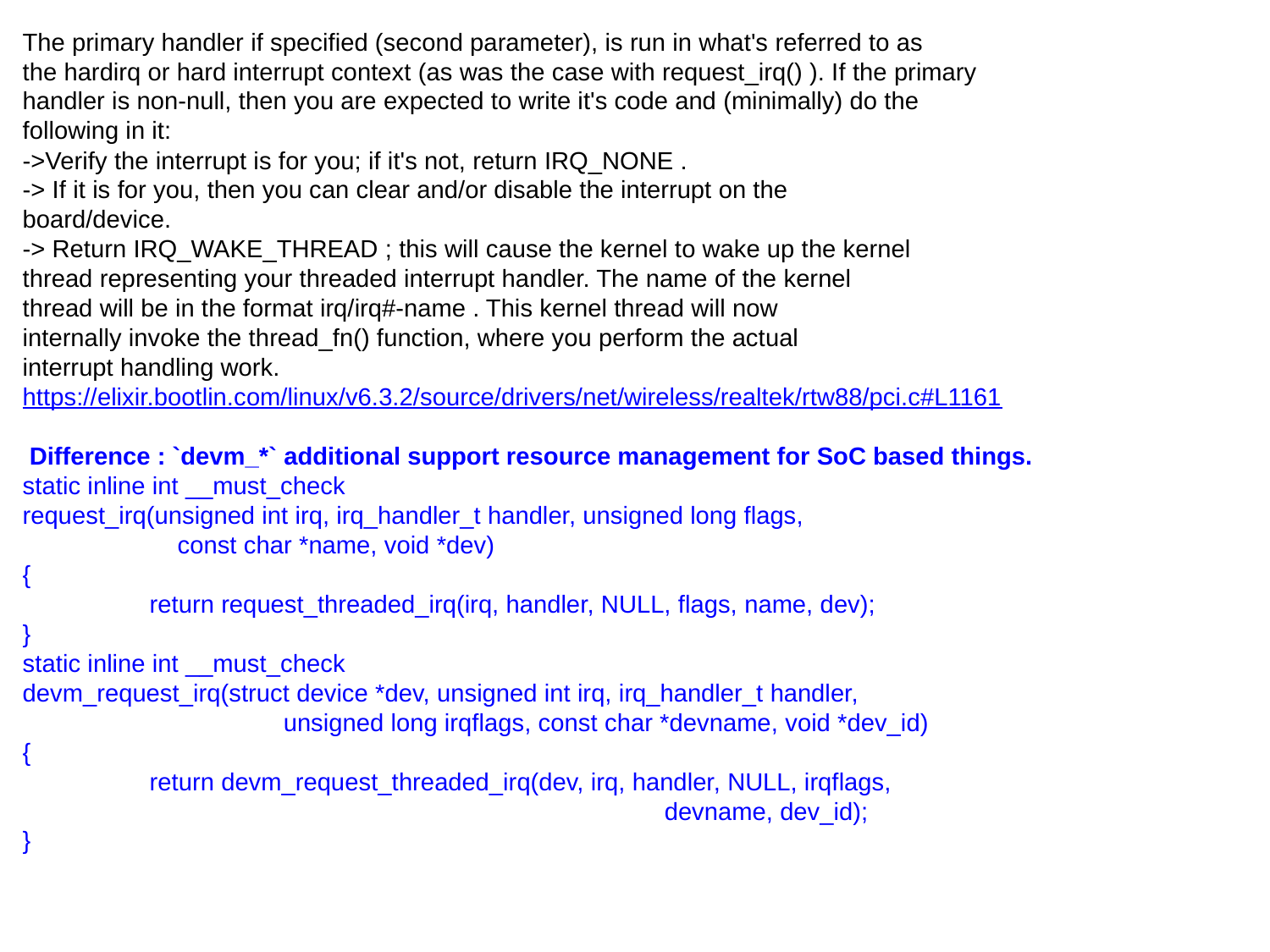

The primary handler if specified (second parameter), is run in what's referred to as
the hardirq or hard interrupt context (as was the case with request_irq() ). If the primary
handler is non-null, then you are expected to write it's code and (minimally) do the
following in it:
->Verify the interrupt is for you; if it's not, return IRQ_NONE .
-> If it is for you, then you can clear and/or disable the interrupt on the
board/device.
-> Return IRQ_WAKE_THREAD ; this will cause the kernel to wake up the kernel
thread representing your threaded interrupt handler. The name of the kernel
thread will be in the format irq/irq#-name . This kernel thread will now
internally invoke the thread_fn() function, where you perform the actual
interrupt handling work.
https://elixir.bootlin.com/linux/v6.3.2/source/drivers/net/wireless/realtek/rtw88/pci.c#L1161

 Difference : `devm_*` additional support resource management for SoC based things.
static inline int __must_check
request_irq(unsigned int irq, irq_handler_t handler, unsigned long flags,
	    const char *name, void *dev)
{
	return request_threaded_irq(irq, handler, NULL, flags, name, dev);
}
static inline int __must_check
devm_request_irq(struct device *dev, unsigned int irq, irq_handler_t handler,
		 unsigned long irqflags, const char *devname, void *dev_id)
{
	return devm_request_threaded_irq(dev, irq, handler, NULL, irqflags,
					 devname, dev_id);
}